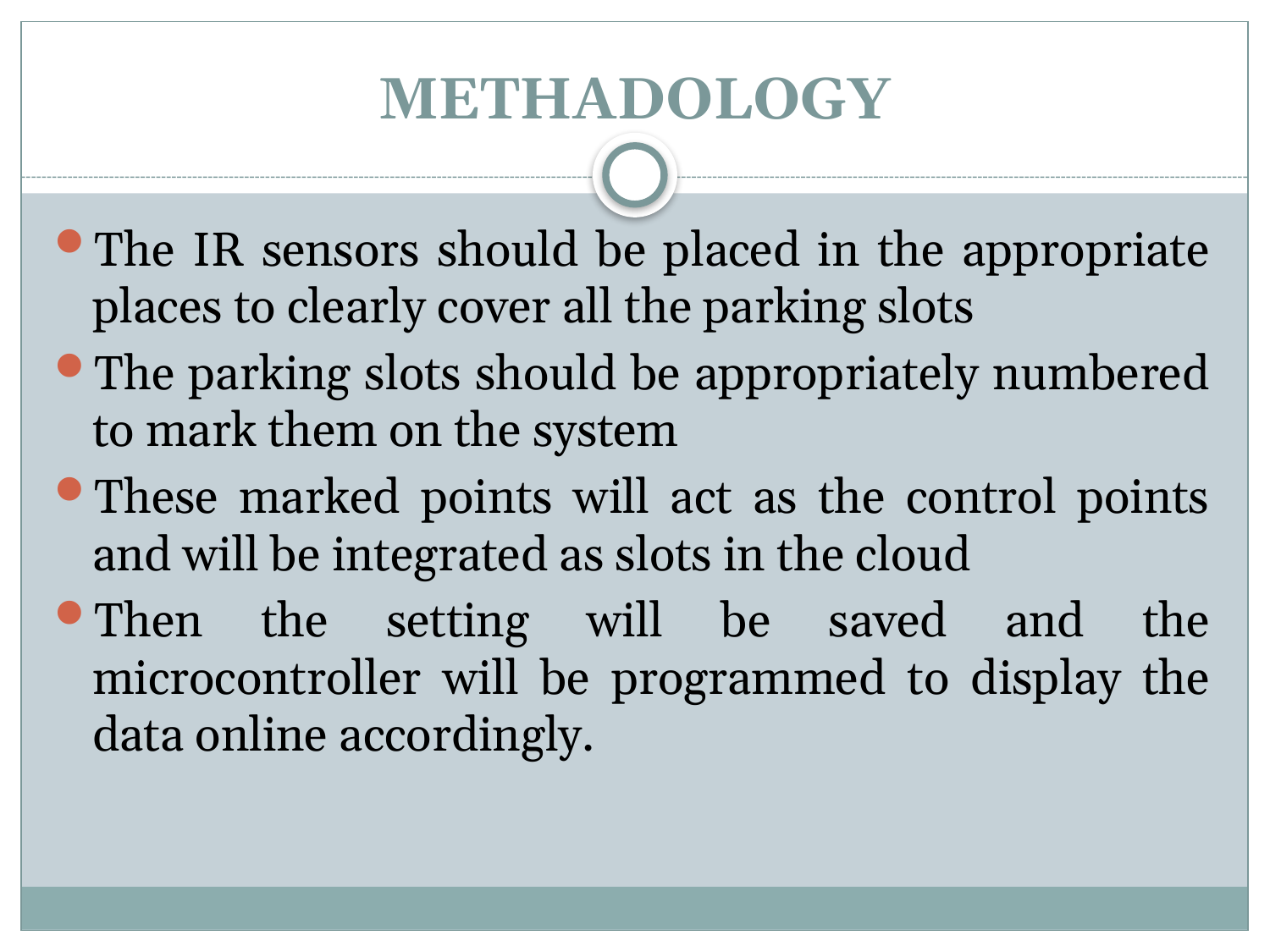

# METHADOLOGY
The IR sensors should be placed in the appropriate places to clearly cover all the parking slots
The parking slots should be appropriately numbered to mark them on the system
These marked points will act as the control points and will be integrated as slots in the cloud
Then the setting will be saved and the microcontroller will be programmed to display the data online accordingly.